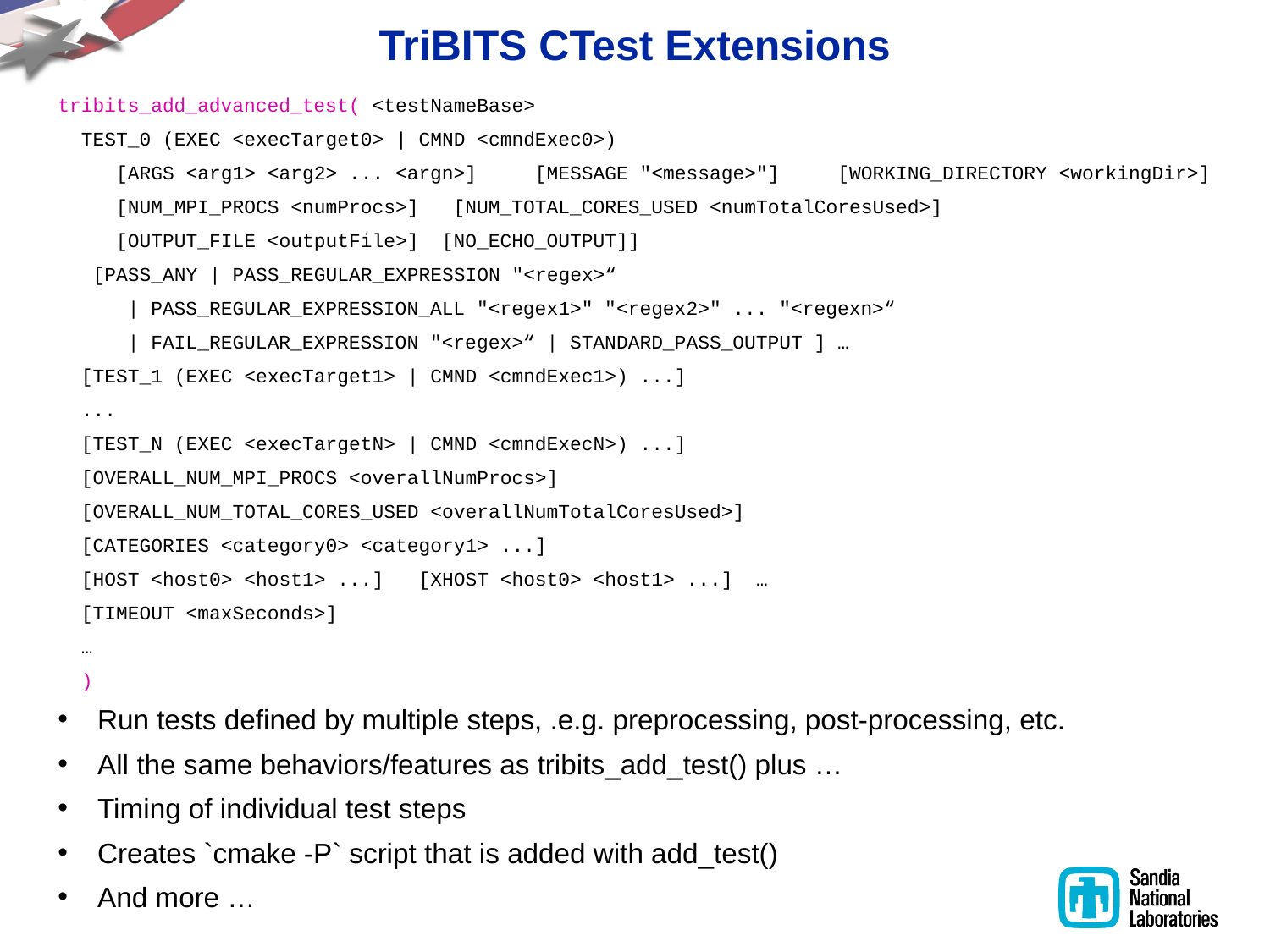

# TriBITS CTest Extensions
tribits_add_advanced_test( <testNameBase>
  TEST_0 (EXEC <execTarget0> | CMND <cmndExec0>)
     [ARGS <arg1> <arg2> ... <argn>]     [MESSAGE "<message>"]     [WORKING_DIRECTORY <workingDir>]
     [NUM_MPI_PROCS <numProcs>]   [NUM_TOTAL_CORES_USED <numTotalCoresUsed>]
     [OUTPUT_FILE <outputFile>]  [NO_ECHO_OUTPUT]]
   [PASS_ANY | PASS_REGULAR_EXPRESSION "<regex>“
      | PASS_REGULAR_EXPRESSION_ALL "<regex1>" "<regex2>" ... "<regexn>“
      | FAIL_REGULAR_EXPRESSION "<regex>“ | STANDARD_PASS_OUTPUT ] …
  [TEST_1 (EXEC <execTarget1> | CMND <cmndExec1>) ...]
  ...
  [TEST_N (EXEC <execTargetN> | CMND <cmndExecN>) ...]
  [OVERALL_NUM_MPI_PROCS <overallNumProcs>]
  [OVERALL_NUM_TOTAL_CORES_USED <overallNumTotalCoresUsed>]
  [CATEGORIES <category0> <category1> ...]
  [HOST <host0> <host1> ...]   [XHOST <host0> <host1> ...]  …
  [TIMEOUT <maxSeconds>]
  …
  )
Run tests defined by multiple steps, .e.g. preprocessing, post-processing, etc.
All the same behaviors/features as tribits_add_test() plus …
Timing of individual test steps
Creates `cmake -P` script that is added with add_test()
And more …